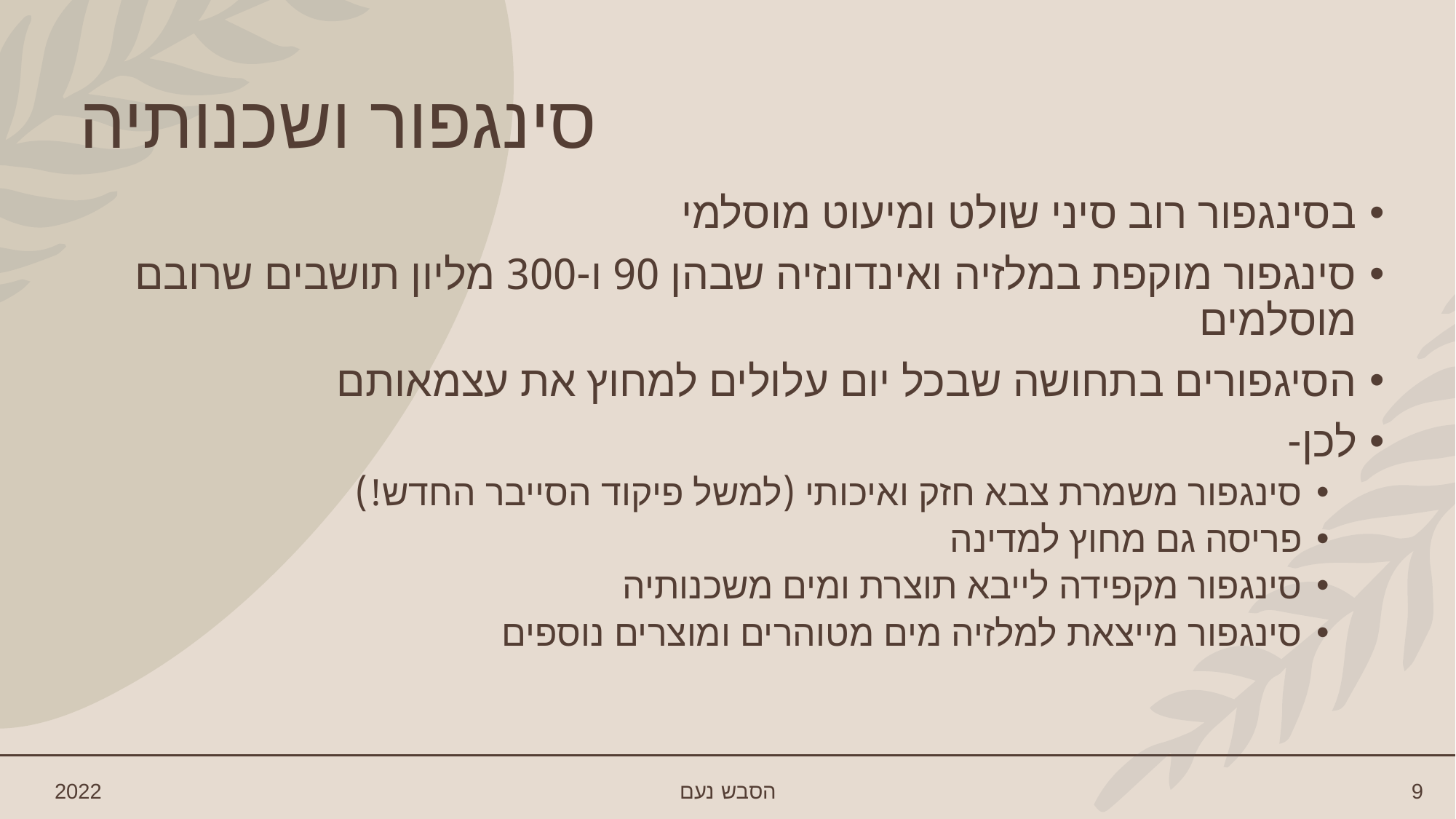

# סינגפור ושכנותיה
בסינגפור רוב סיני שולט ומיעוט מוסלמי
סינגפור מוקפת במלזיה ואינדונזיה שבהן 90 ו-300 מליון תושבים שרובם מוסלמים
הסיגפורים בתחושה שבכל יום עלולים למחוץ את עצמאותם
לכן-
סינגפור משמרת צבא חזק ואיכותי (למשל פיקוד הסייבר החדש!)
פריסה גם מחוץ למדינה
סינגפור מקפידה לייבא תוצרת ומים משכנותיה
סינגפור מייצאת למלזיה מים מטוהרים ומוצרים נוספים
2022
הסבש נעם
9